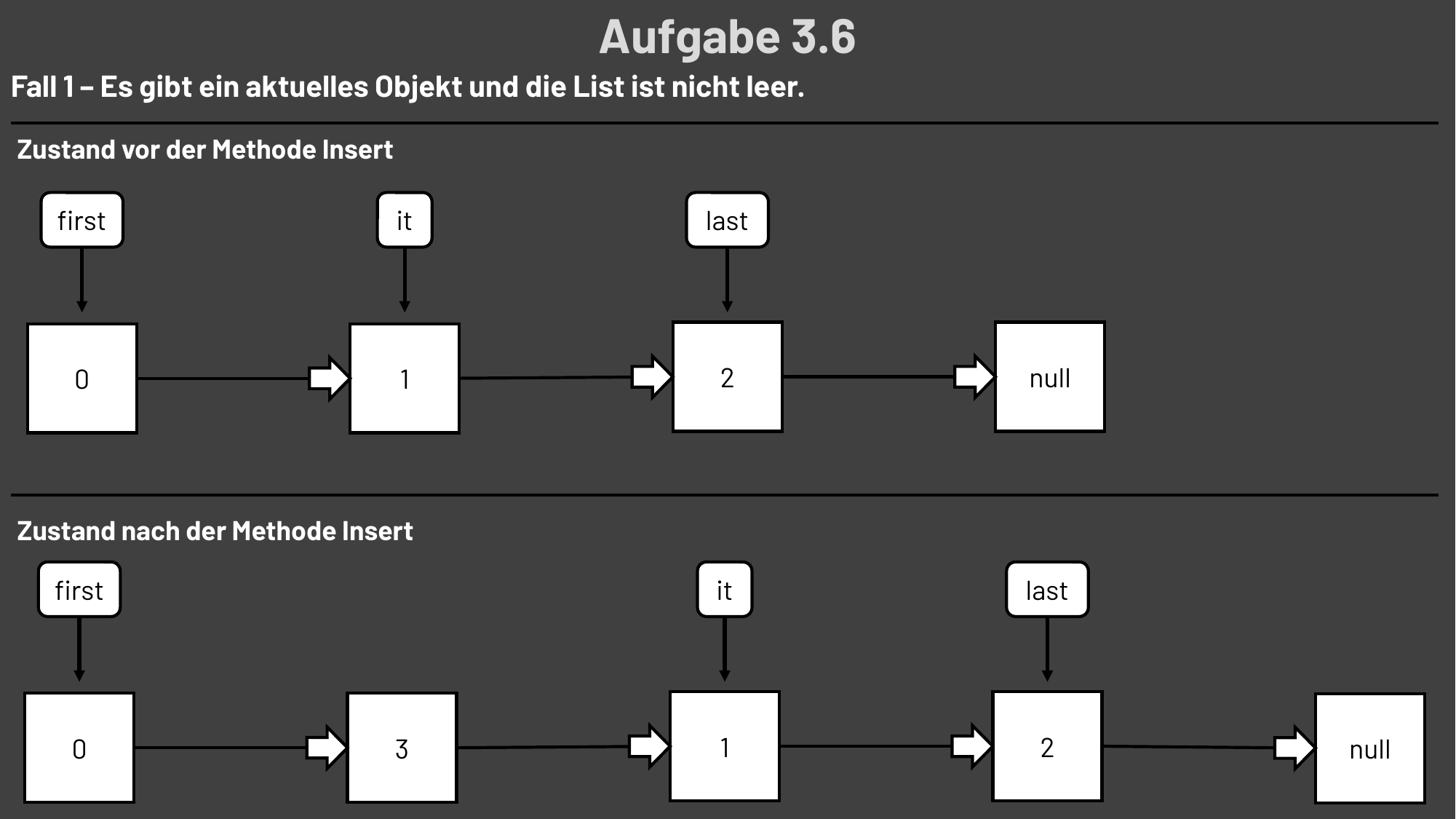

Aufgabe 3.6
Fall 1 – Es gibt ein aktuelles Objekt und die List ist nicht leer.

Zustand vor der Methode Insert
first
it
last
null
2
0
1

Zustand nach der Methode Insert
first
it
last
2
1
0
3
null